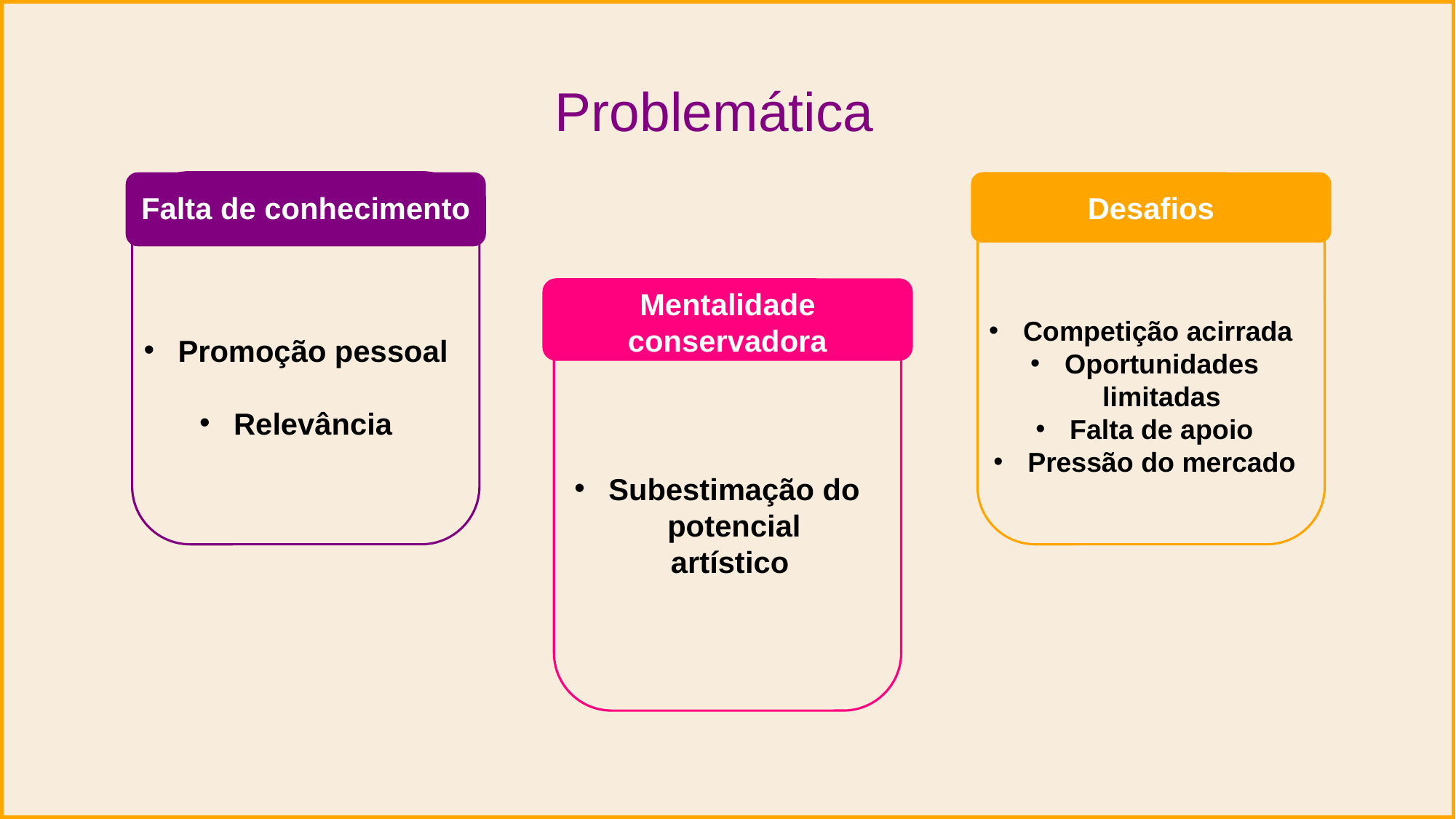

Problemática

Falta de conhecimento
Desafios

Mentalidade conservadora
Competição acirrada
Oportunidades limitadas
Falta de apoio
Pressão do mercado
Promoção pessoal

Relevância
Subestimação do potencial artístico